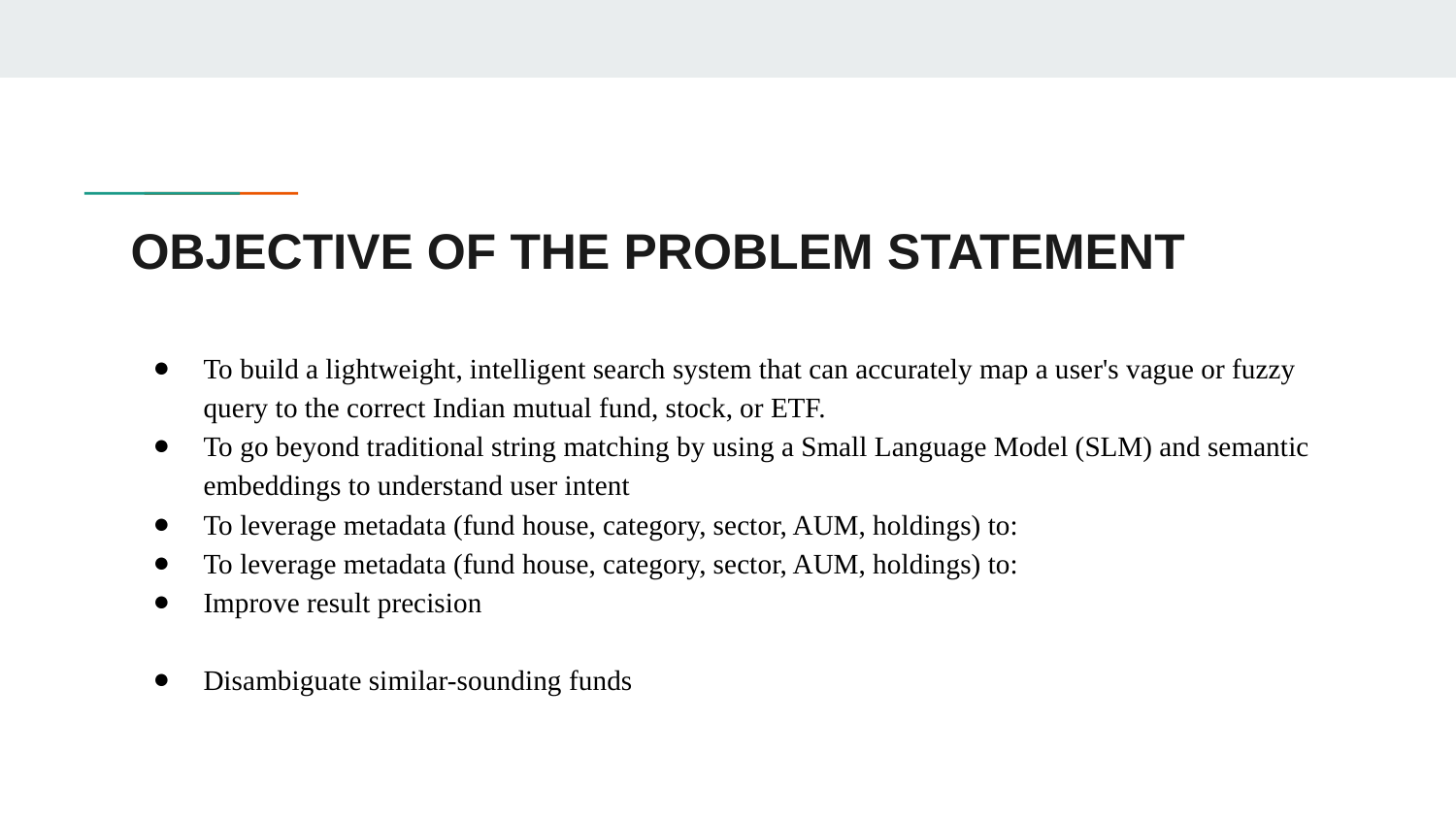

# OBJECTIVE OF THE PROBLEM STATEMENT
To build a lightweight, intelligent search system that can accurately map a user's vague or fuzzy query to the correct Indian mutual fund, stock, or ETF.
To go beyond traditional string matching by using a Small Language Model (SLM) and semantic embeddings to understand user intent
To leverage metadata (fund house, category, sector, AUM, holdings) to:
To leverage metadata (fund house, category, sector, AUM, holdings) to:
Improve result precision
Disambiguate similar-sounding funds